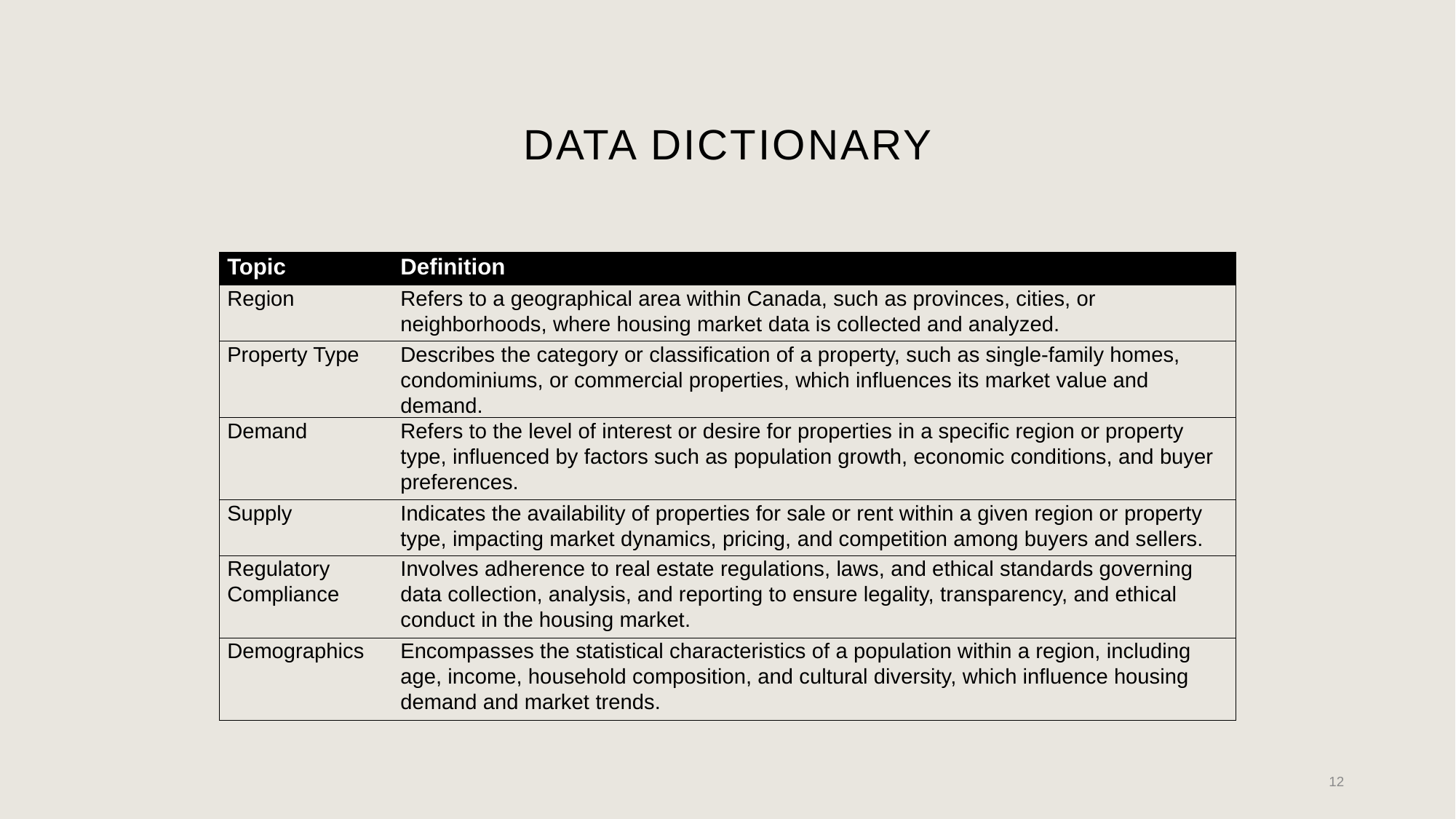

# DATA Dictionary
| Topic | Definition |
| --- | --- |
| Region | Refers to a geographical area within Canada, such as provinces, cities, or neighborhoods, where housing market data is collected and analyzed. |
| Property Type | Describes the category or classification of a property, such as single-family homes, condominiums, or commercial properties, which influences its market value and demand. |
| Demand | Refers to the level of interest or desire for properties in a specific region or property type, influenced by factors such as population growth, economic conditions, and buyer preferences. |
| Supply | Indicates the availability of properties for sale or rent within a given region or property type, impacting market dynamics, pricing, and competition among buyers and sellers. |
| Regulatory Compliance | Involves adherence to real estate regulations, laws, and ethical standards governing data collection, analysis, and reporting to ensure legality, transparency, and ethical conduct in the housing market. |
| Demographics | Encompasses the statistical characteristics of a population within a region, including age, income, household composition, and cultural diversity, which influence housing demand and market trends. |
12